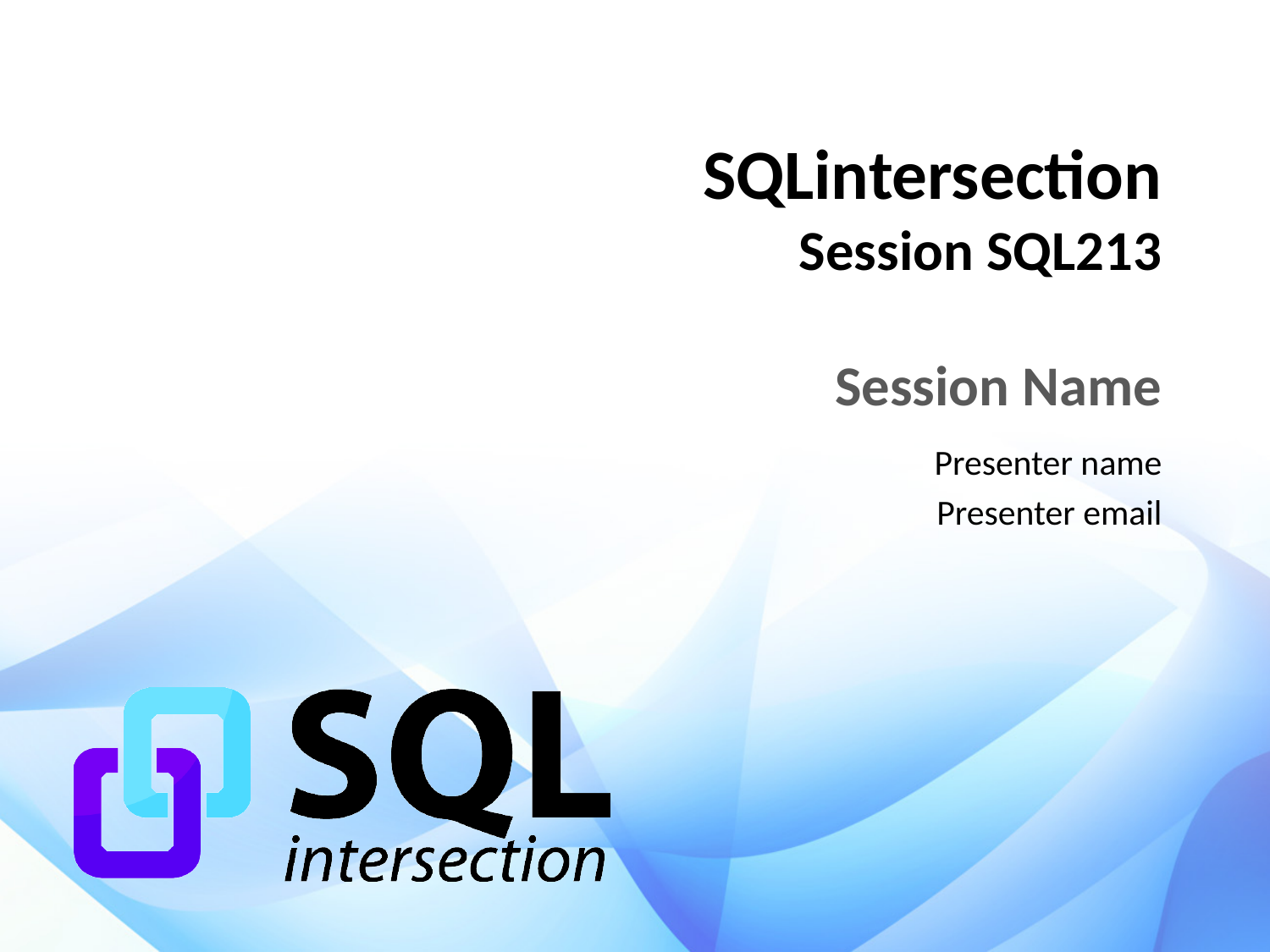

# SQLintersection Session SQL213 Session Name
Presenter name
Presenter email